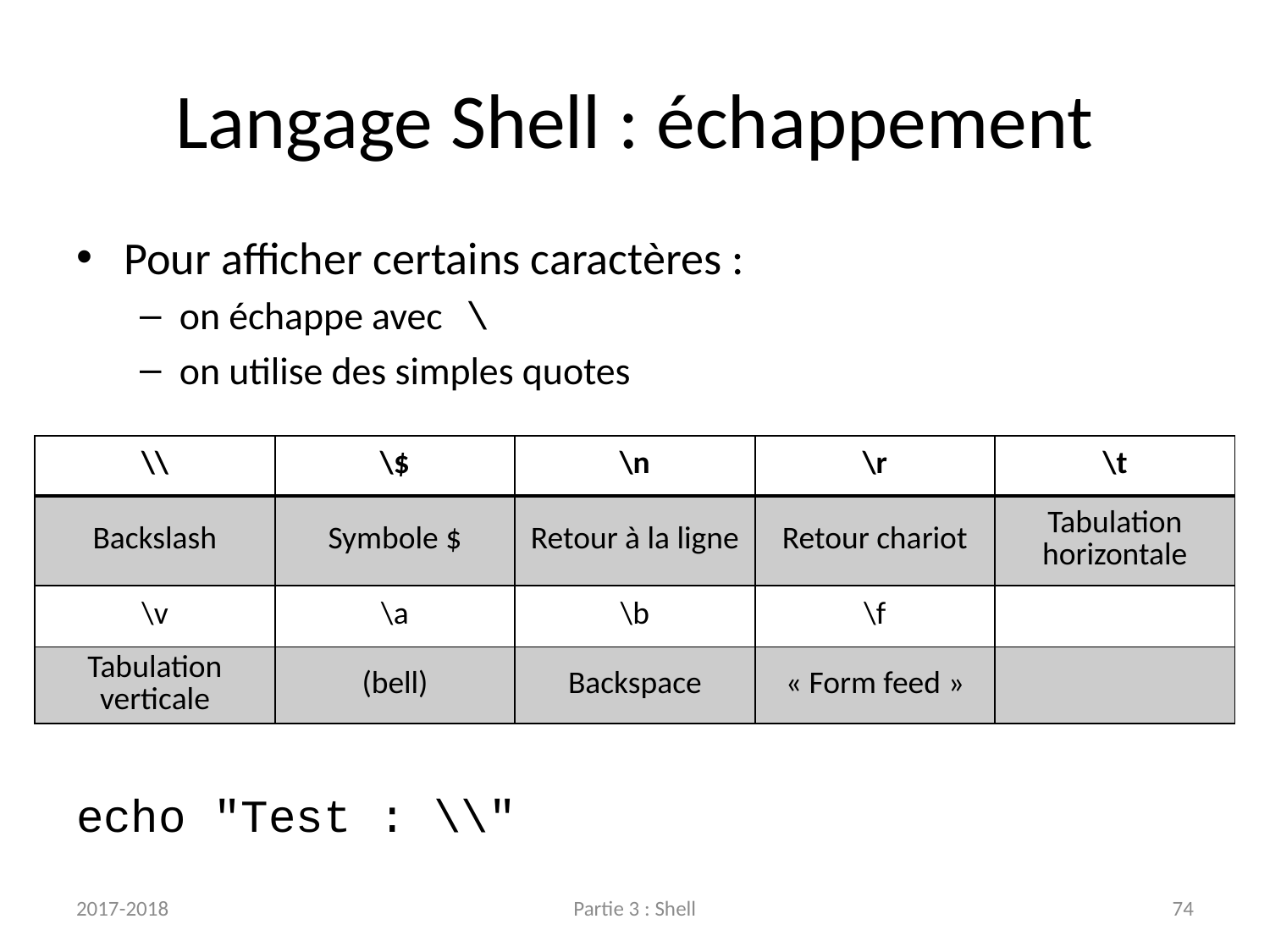

# Langage Shell : échappement
Pour afficher certains caractères :
on échappe avec \
on utilise des simples quotes

echo "Test : \\"
| \\ | \$ | \n | \r | \t |
| --- | --- | --- | --- | --- |
| Backslash | Symbole $ | Retour à la ligne | Retour chariot | Tabulation horizontale |
| \v | \a | \b | \f |  |
| Tabulation verticale | (bell) | Backspace | « Form feed » |  |
2017-2018
Partie 3 : Shell
74